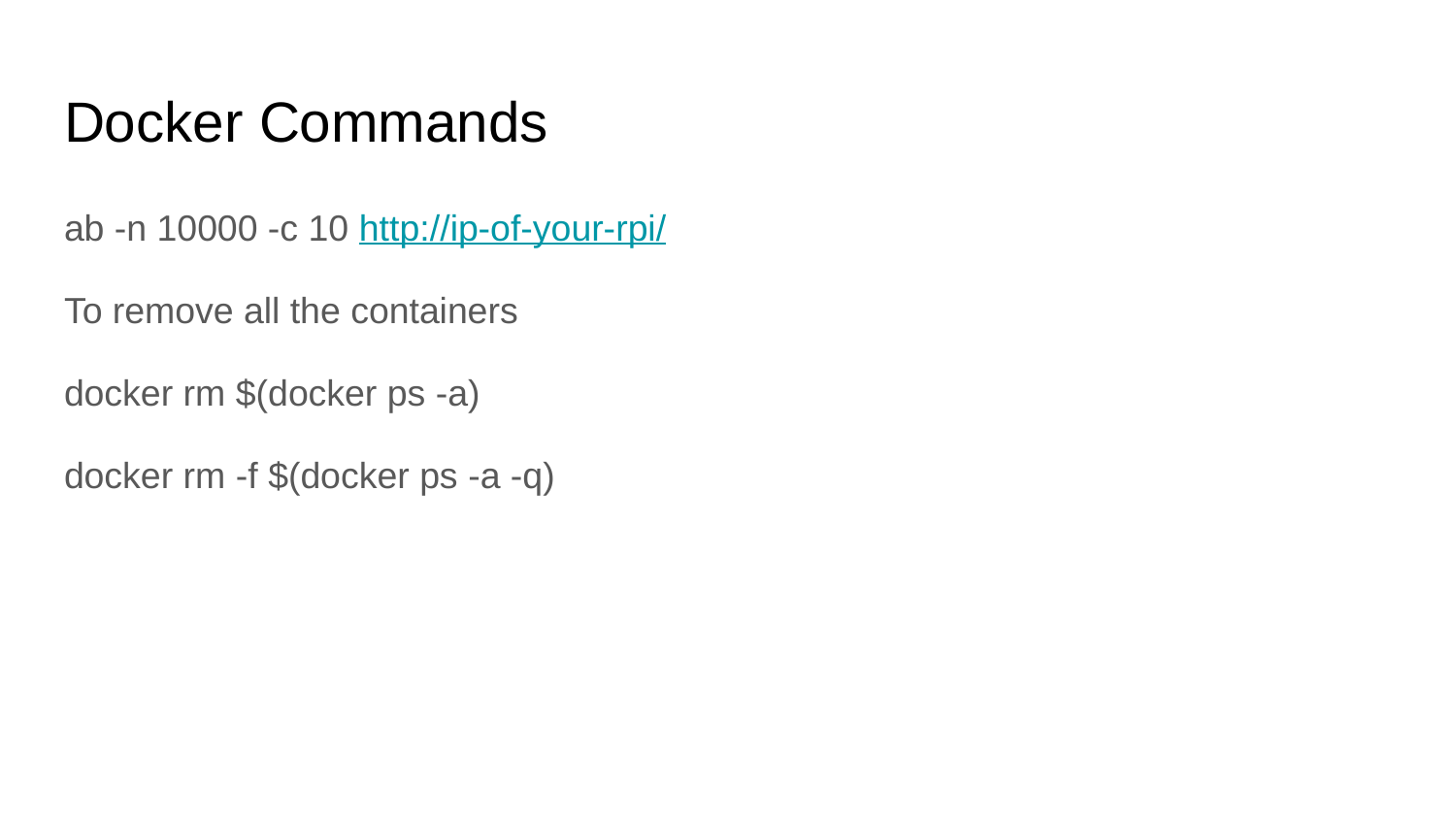

# Docker Commands
ab -n 10000 -c 10 http://ip-of-your-rpi/
To remove all the containers
docker rm $(docker ps -a)
docker rm -f $(docker ps -a -q)